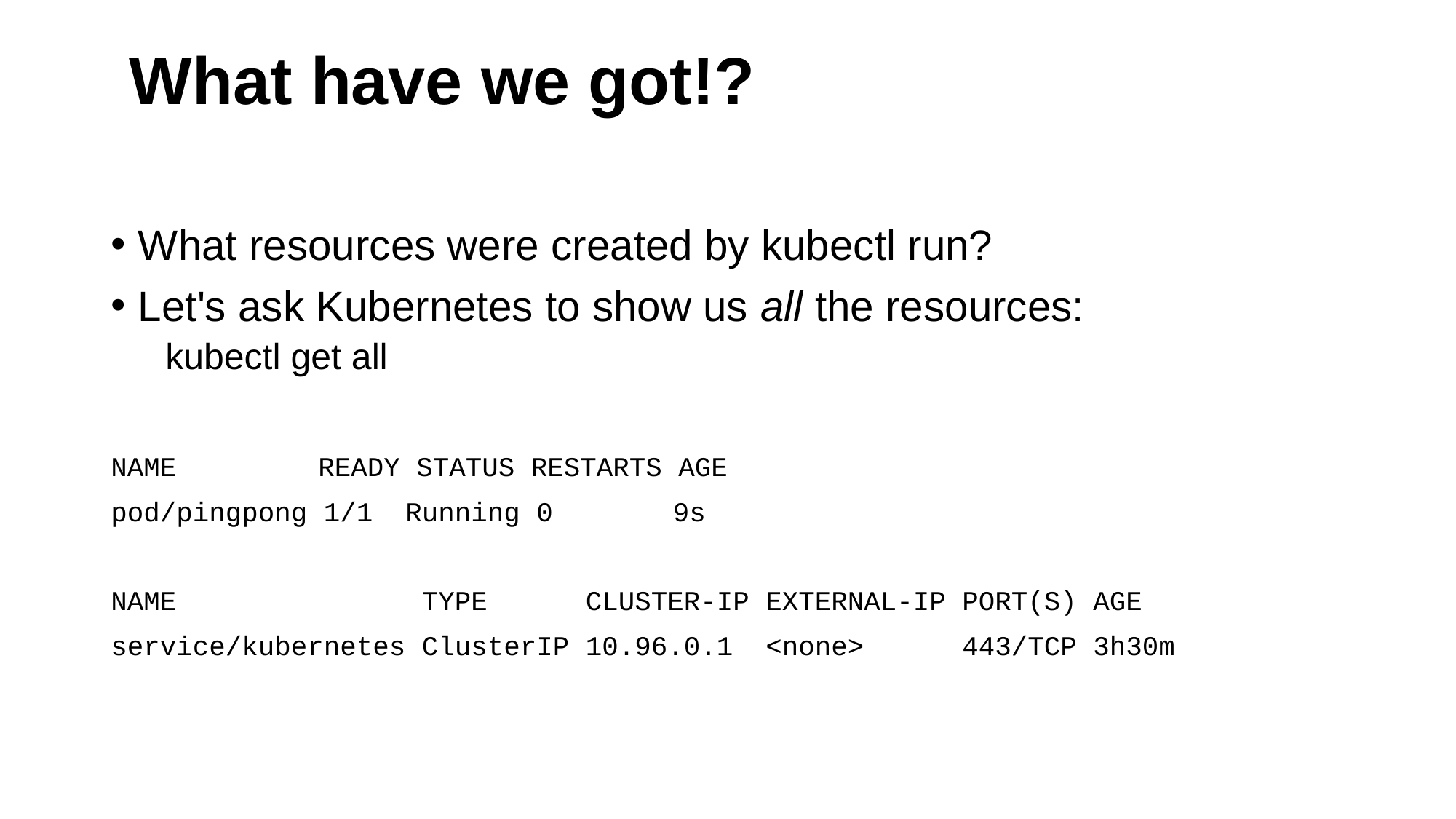

# What have we got!?
What resources were created by kubectl run?
Let's ask Kubernetes to show us all the resources:
kubectl get all

NAME 	      READY STATUS RESTARTS AGE
pod/pingpong 1/1  Running 0 	 9s

NAME               TYPE      CLUSTER-IP EXTERNAL-IP PORT(S) AGE
service/kubernetes ClusterIP 10.96.0.1  <none>      443/TCP 3h30m